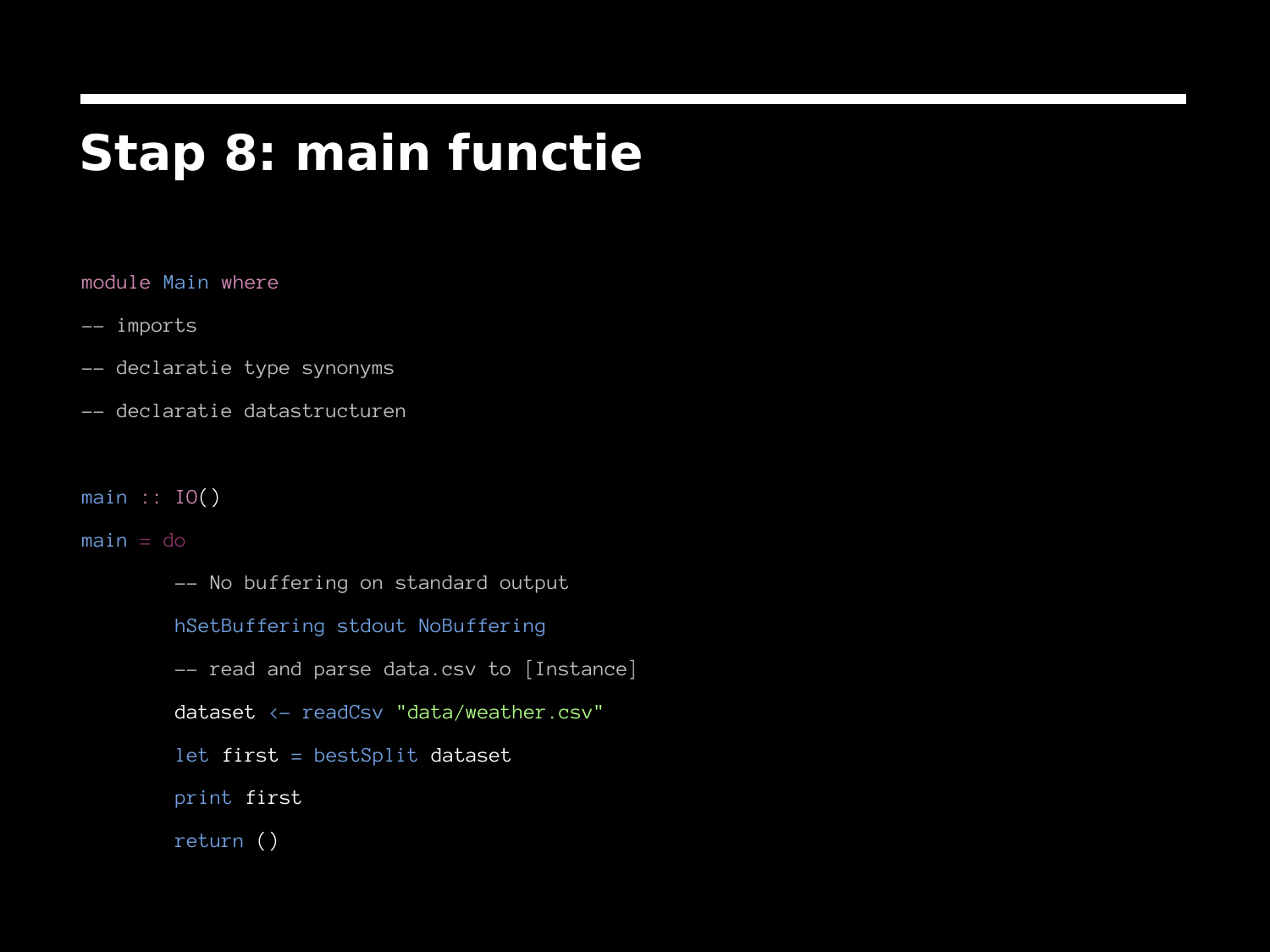

# Stap 8: main functie
module Main where
-- imports
-- declaratie type synonyms
-- declaratie datastructuren

main :: IO()
main = do
        -- No buffering on standard output
        hSetBuffering stdout NoBuffering
        -- read and parse data.csv to [Instance]
        dataset <- readCsv "data/weather.csv"
        let first = bestSplit dataset
        print first
        return ()

29